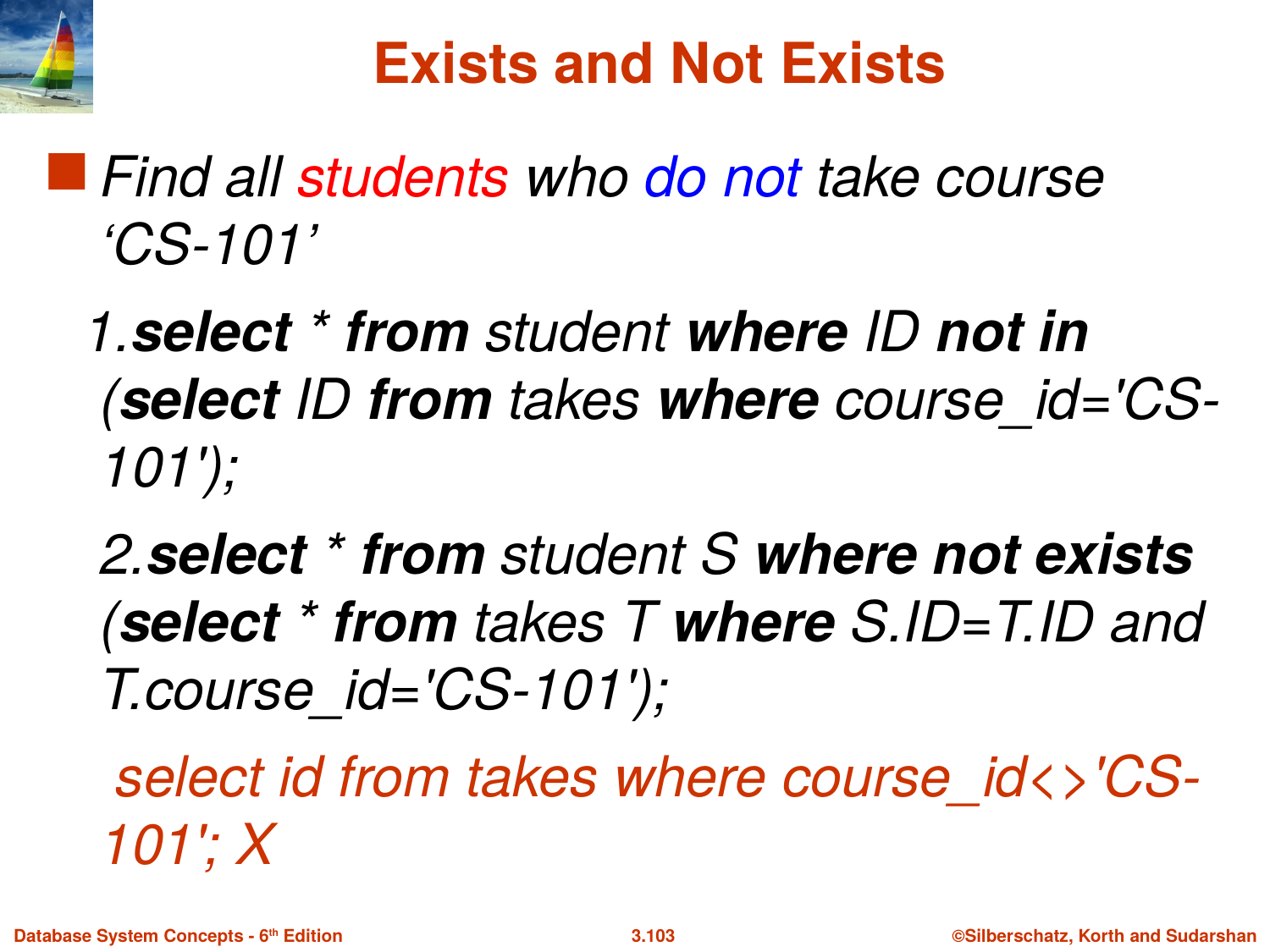

# Exists and Not Exists
Find all students who do not take course ‘CS-101’
  1.select * from student where ID not in (select ID from takes where course_id='CS-101');
   2.select * from student S where not exists (select * from takes T where S.ID=T.ID and T.course_id='CS-101');
    select id from takes where course_id<>'CS-101'; X